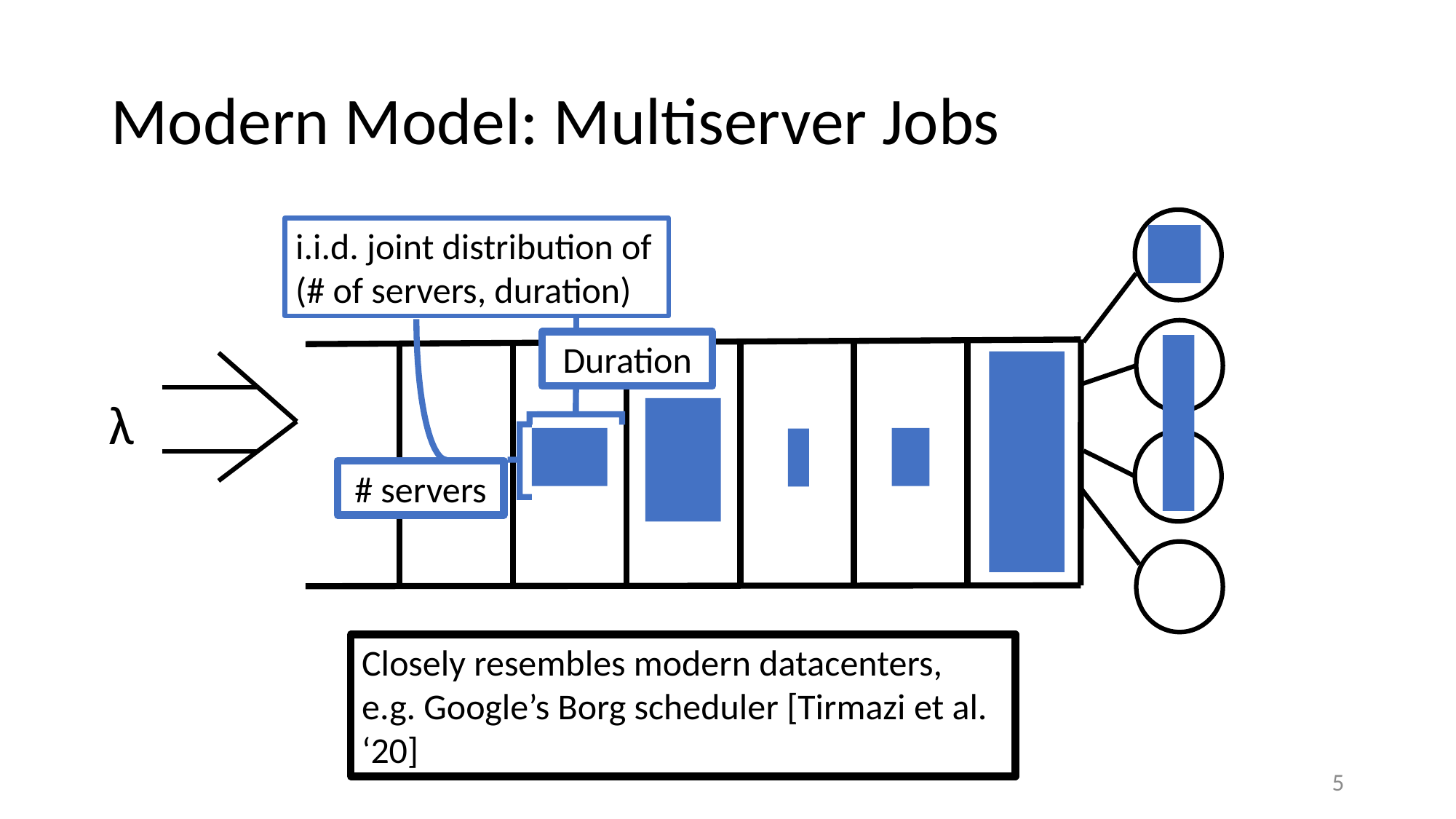

# Modern Model: Multiserver Jobs

i.i.d. joint distribution of
(# of servers, duration)

λ
Duration

# servers
Closely resembles modern datacenters, e.g. Google’s Borg scheduler [Tirmazi et al. ‘20]
5